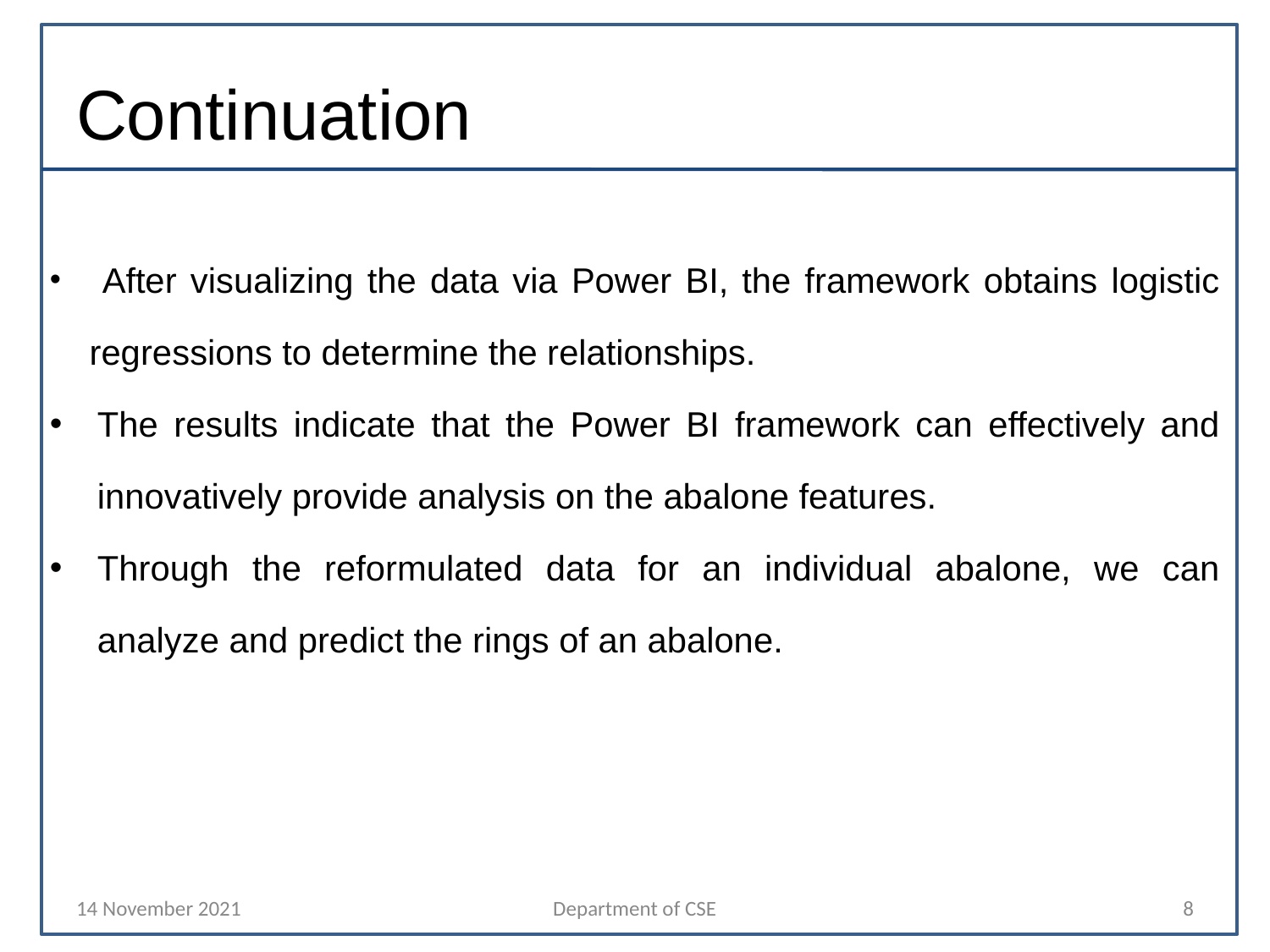

Continuation
 After visualizing the data via Power BI, the framework obtains logistic regressions to determine the relationships.
The results indicate that the Power BI framework can effectively and innovatively provide analysis on the abalone features.
Through the reformulated data for an individual abalone, we can analyze and predict the rings of an abalone.

14 November 2021
Department of CSE
8